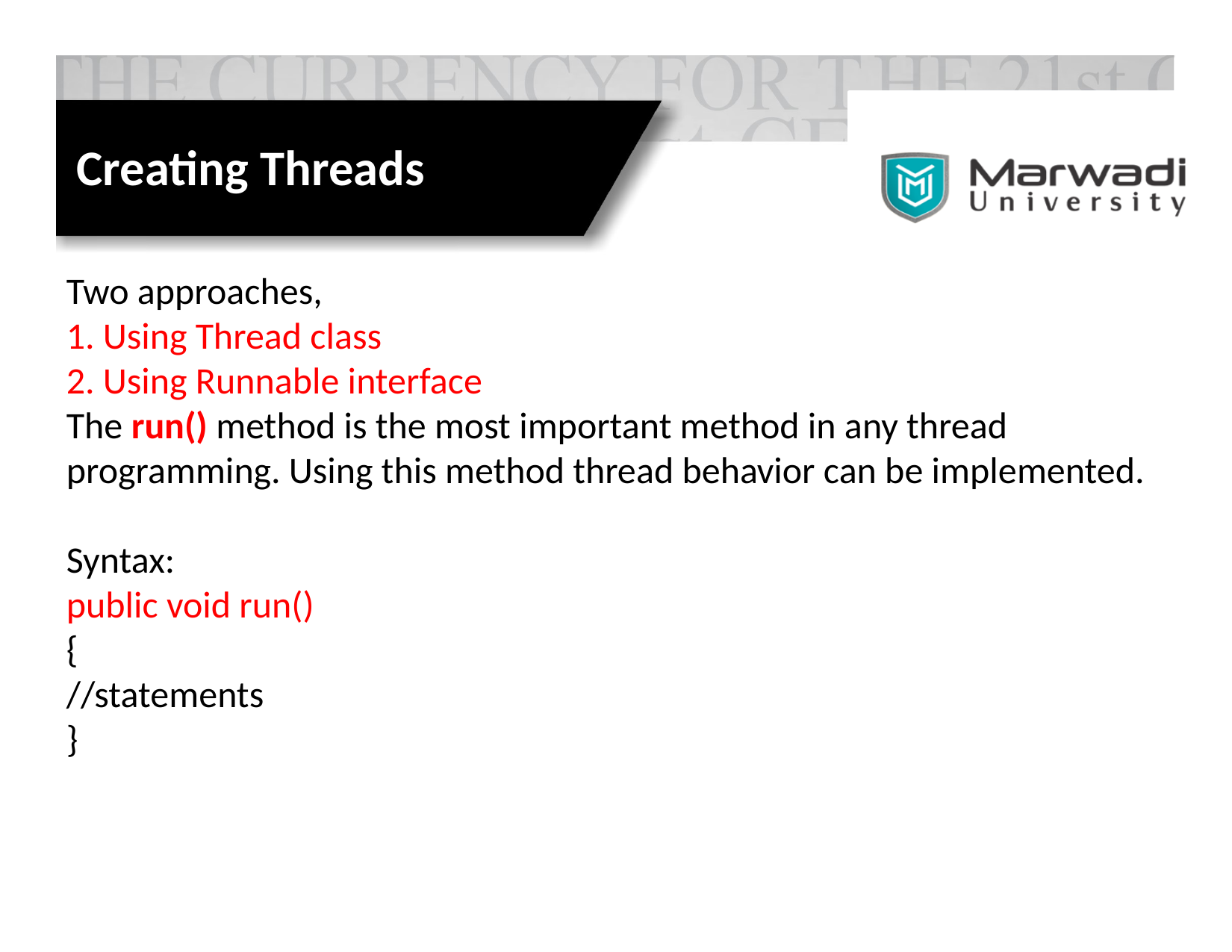

Creating Threads
Two approaches,
1. Using Thread class
2. Using Runnable interface
The run() method is the most important method in any thread programming. Using this method thread behavior can be implemented.

Syntax:
public void run()
{
//statements
}